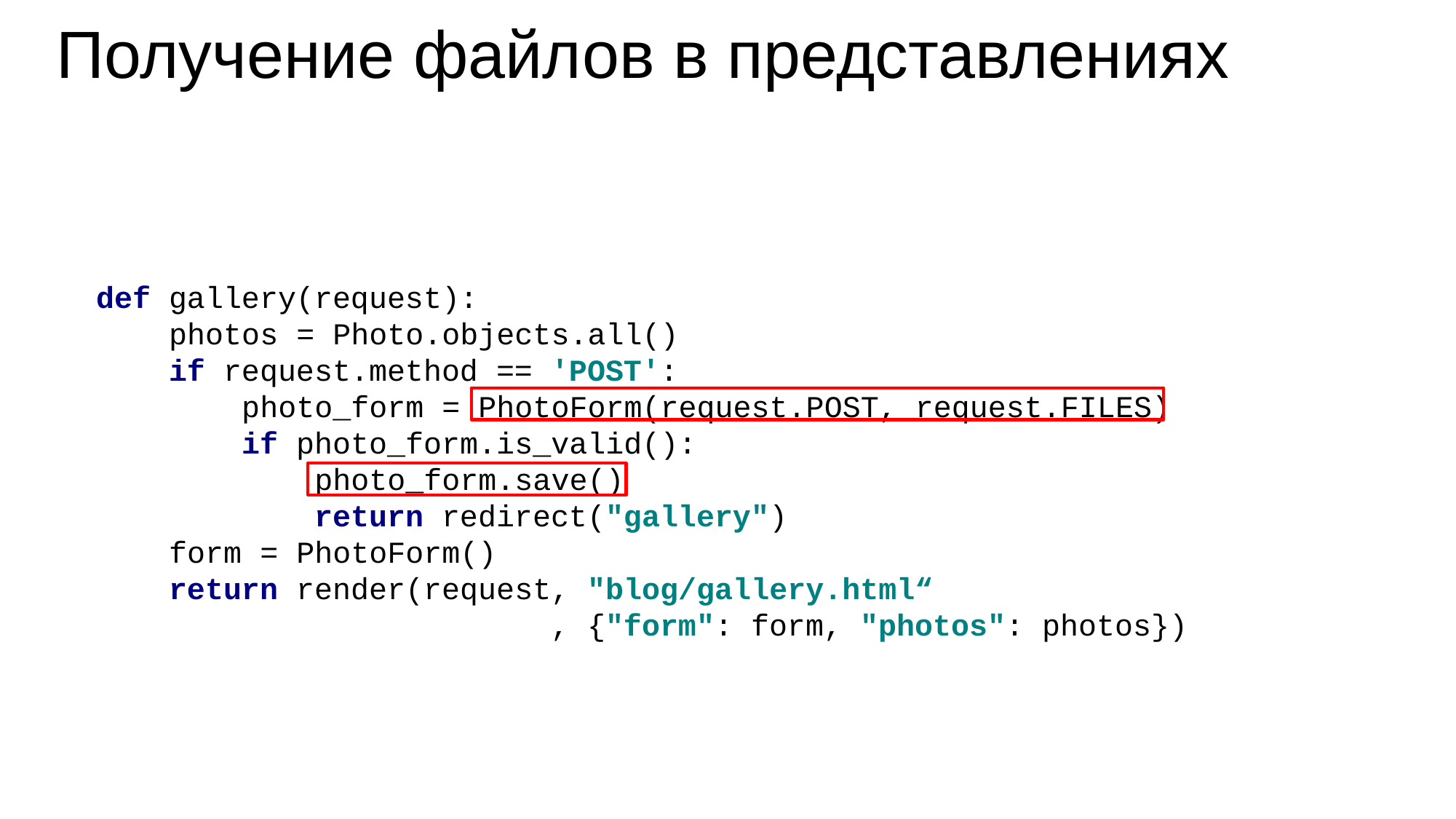

# Получение файлов в представлениях
def gallery(request):
    photos = Photo.objects.all()
    if request.method == 'POST':
        photo_form = PhotoForm(request.POST, request.FILES)
        if photo_form.is_valid():
            photo_form.save()
            return redirect("gallery")
    form = PhotoForm()
    return render(request, "blog/gallery.html“
				 , {"form": form, "photos": photos})